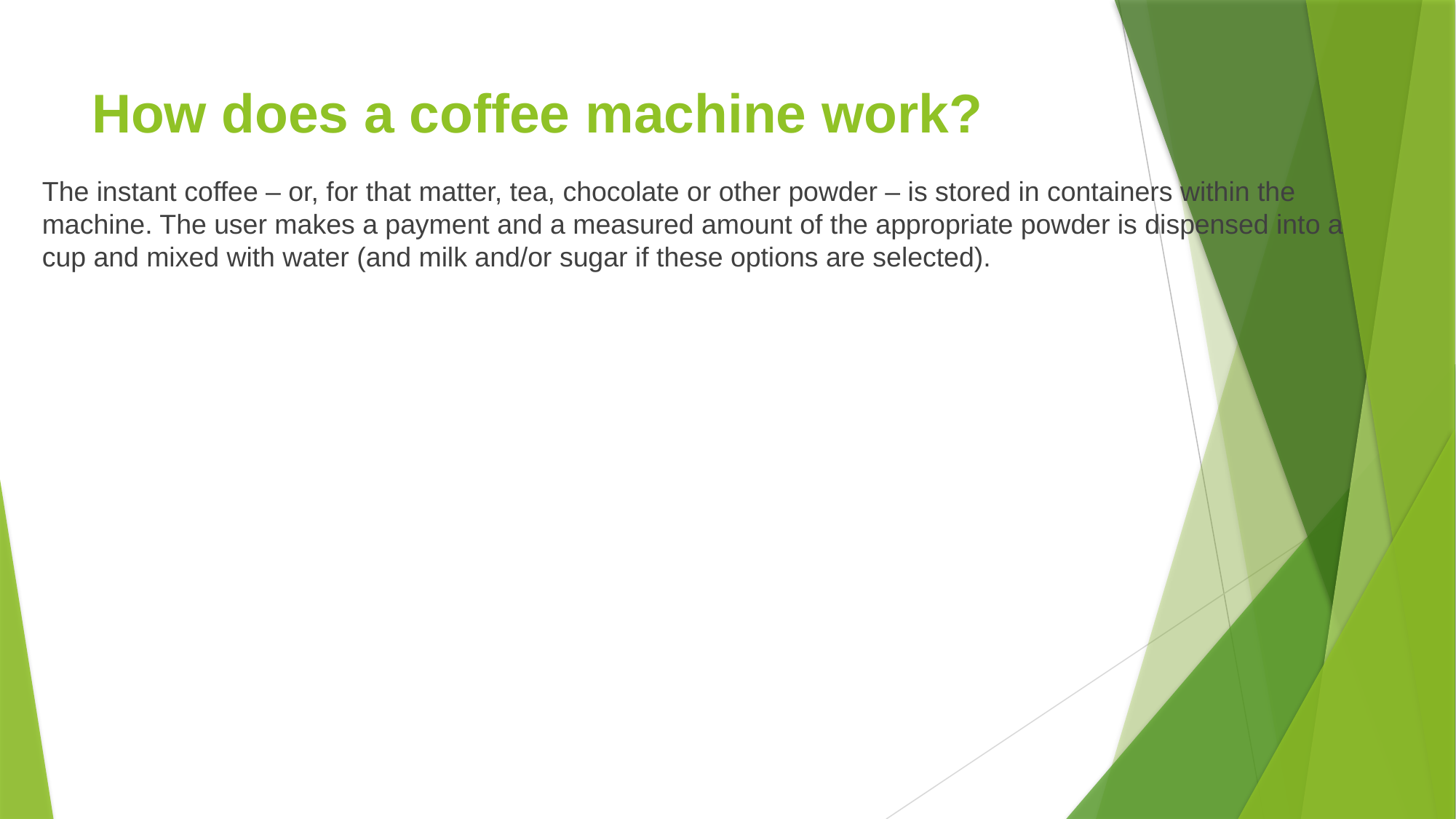

# How does a coffee machine work?
The instant coffee – or, for that matter, tea, chocolate or other powder – is stored in containers within the machine. The user makes a payment and a measured amount of the appropriate powder is dispensed into a cup and mixed with water (and milk and/or sugar if these options are selected).